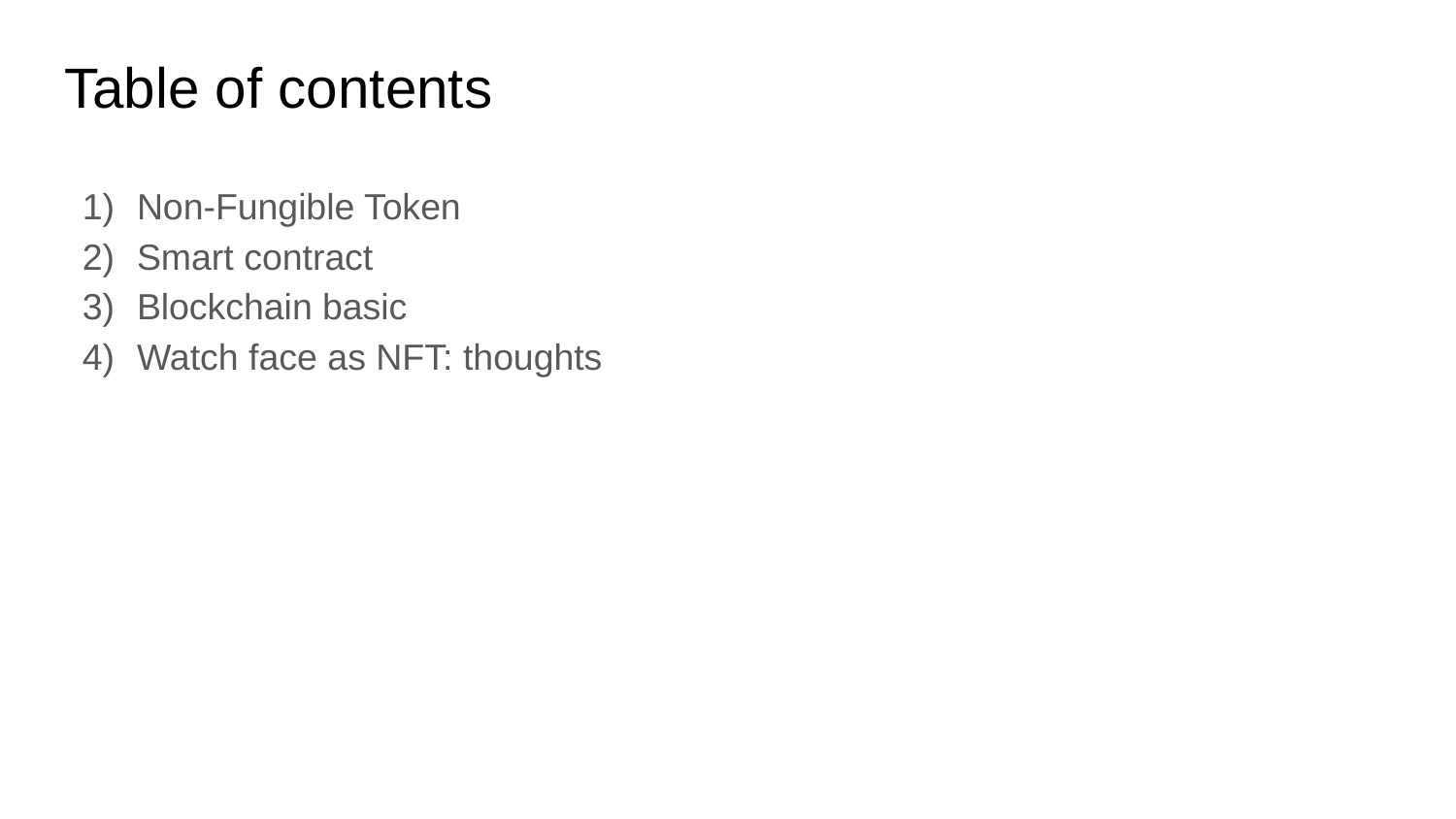

# Table of contents
Non-Fungible Token
Smart contract
Blockchain basic
Watch face as NFT: thoughts